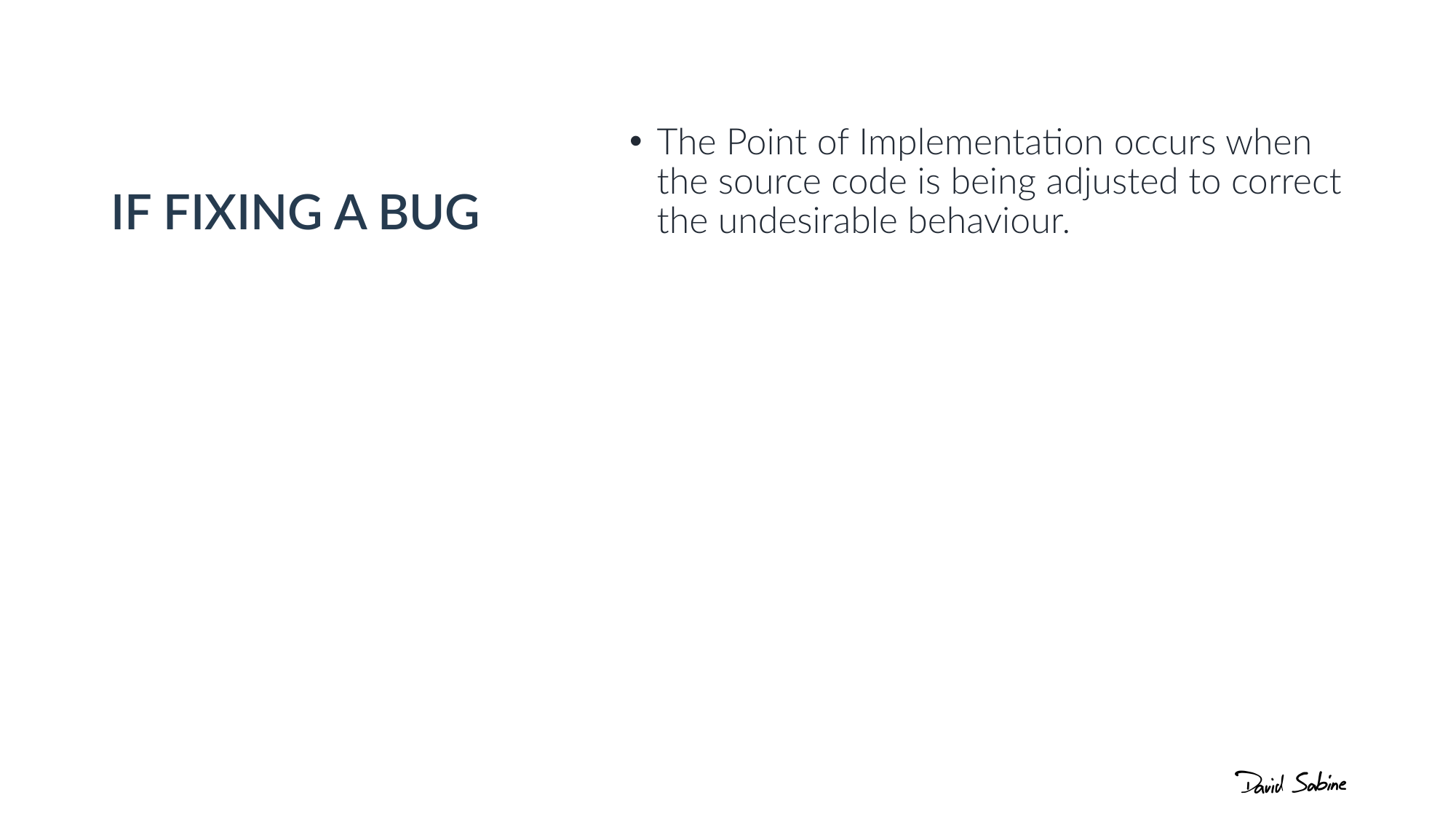

# IF FIXING A BUG
The Point of Implementation occurs when the source code is being adjusted to correct the undesirable behaviour.